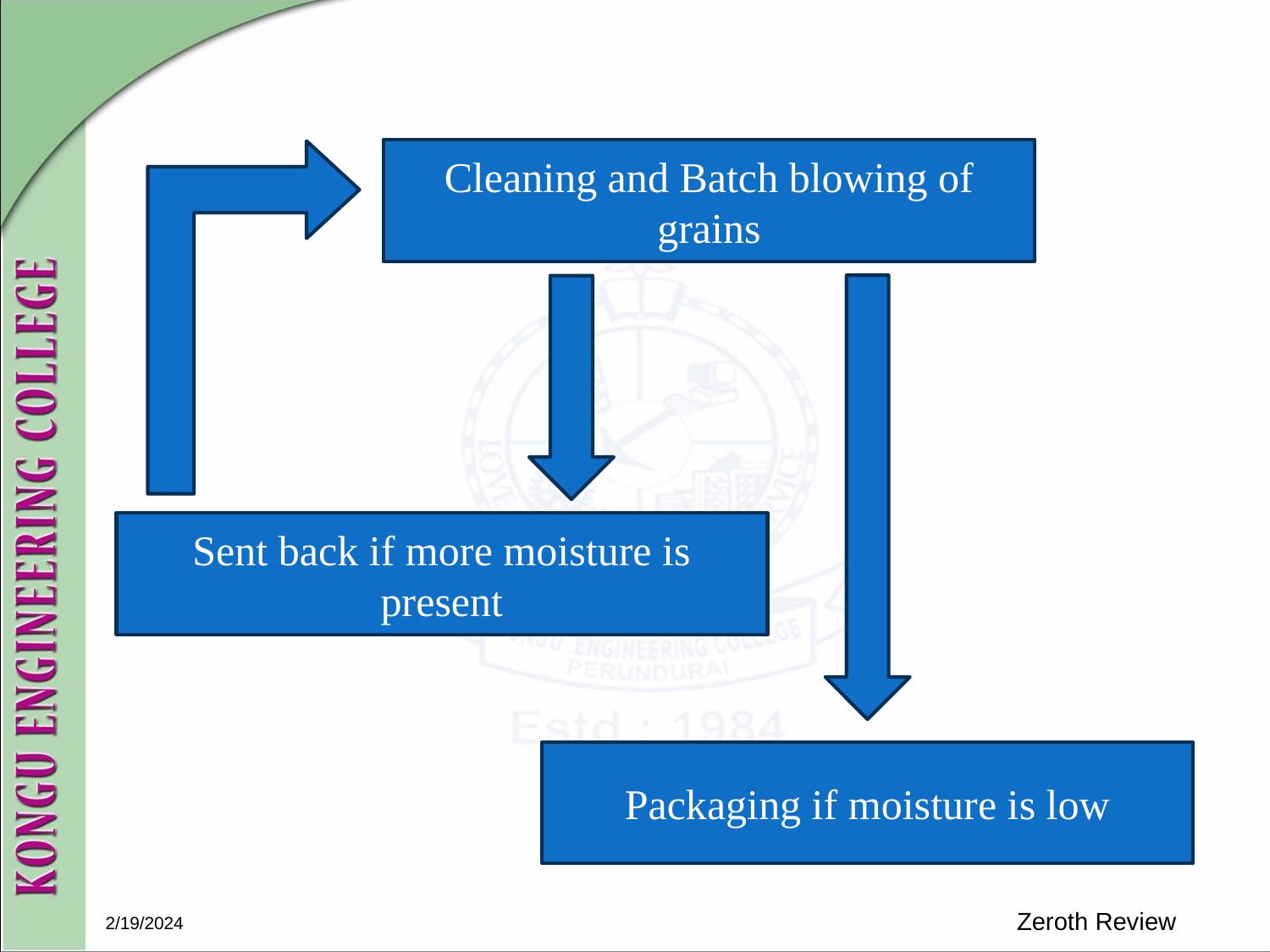

# BLOCK DIAGRAM
Cleaning and Batch blowing of grains

Sent back if more moisture is present
Packaging if moisture is low
2/19/2024
Zeroth Review